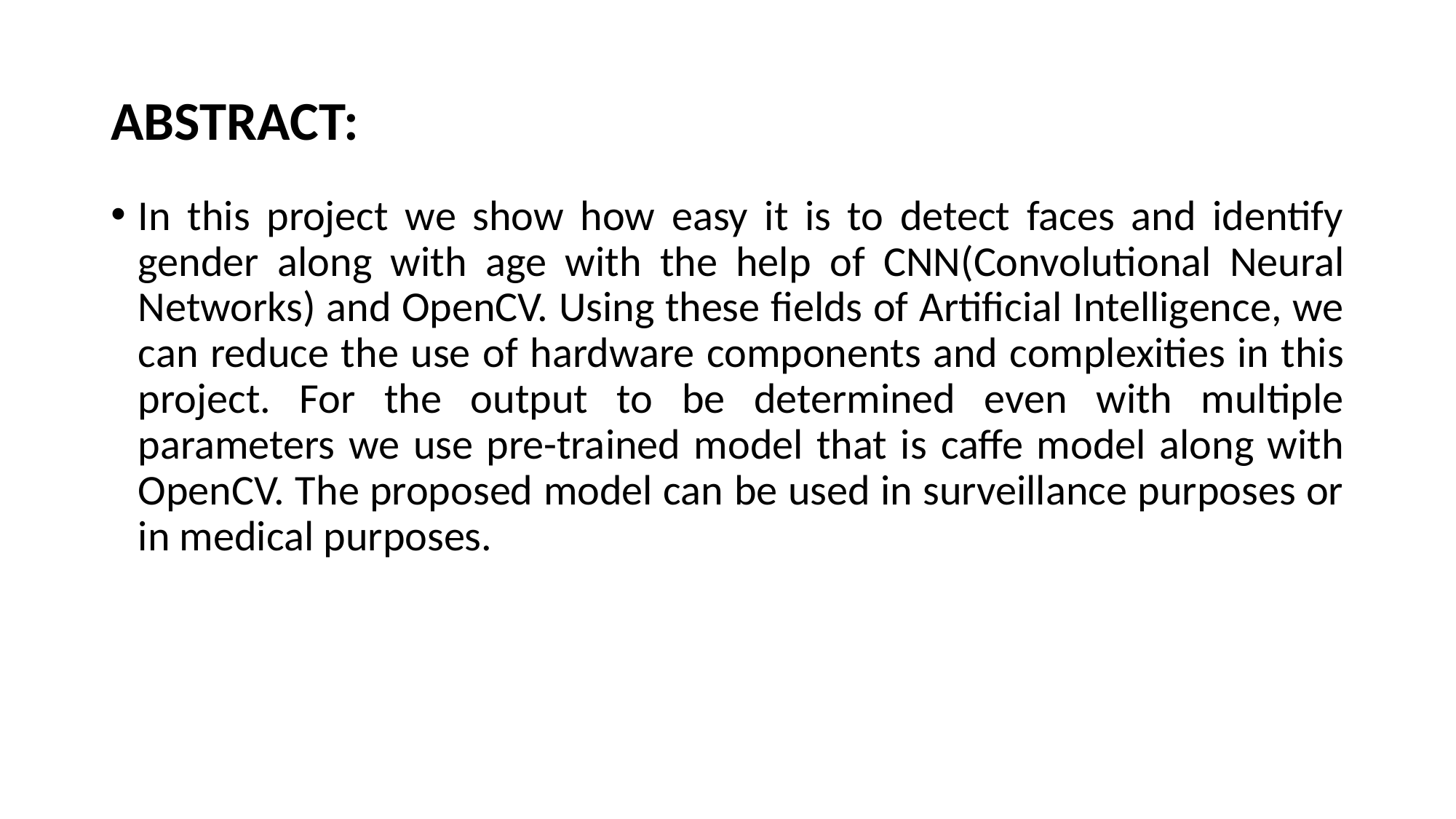

# ABSTRACT:
In this project we show how easy it is to detect faces and identify gender along with age with the help of CNN(Convolutional Neural Networks) and OpenCV. Using these fields of Artificial Intelligence, we can reduce the use of hardware components and complexities in this project. For the output to be determined even with multiple parameters we use pre-trained model that is caffe model along with OpenCV. The proposed model can be used in surveillance purposes or in medical purposes.